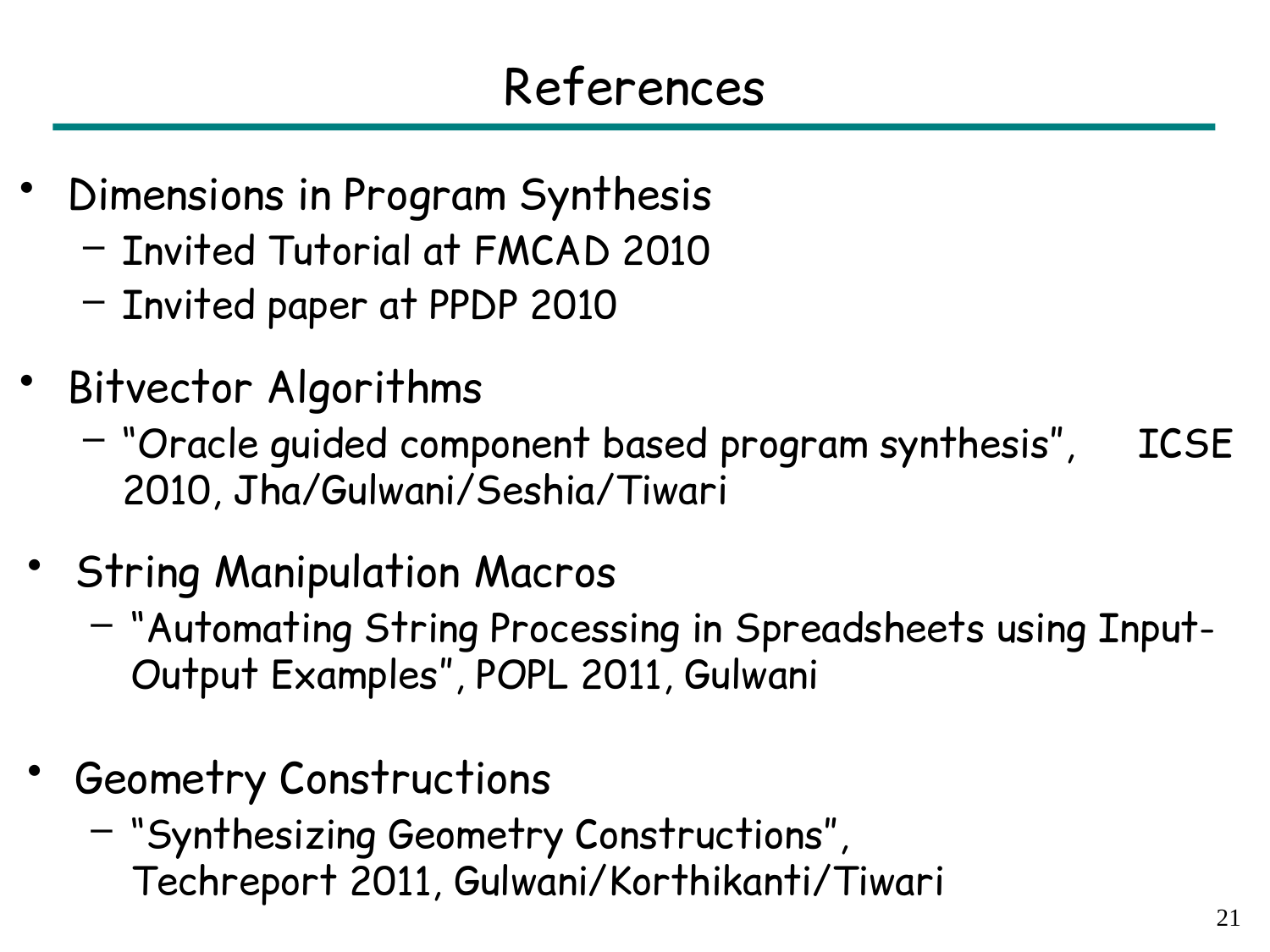

# References
Dimensions in Program Synthesis
Invited Tutorial at FMCAD 2010
Invited paper at PPDP 2010

Bitvector Algorithms
“Oracle guided component based program synthesis”, 	ICSE 2010, Jha/Gulwani/Seshia/Tiwari

String Manipulation Macros
“Automating String Processing in Spreadsheets using Input-Output Examples”, POPL 2011, Gulwani

Geometry Constructions
“Synthesizing Geometry Constructions”, 			Techreport 2011, Gulwani/Korthikanti/Tiwari

21